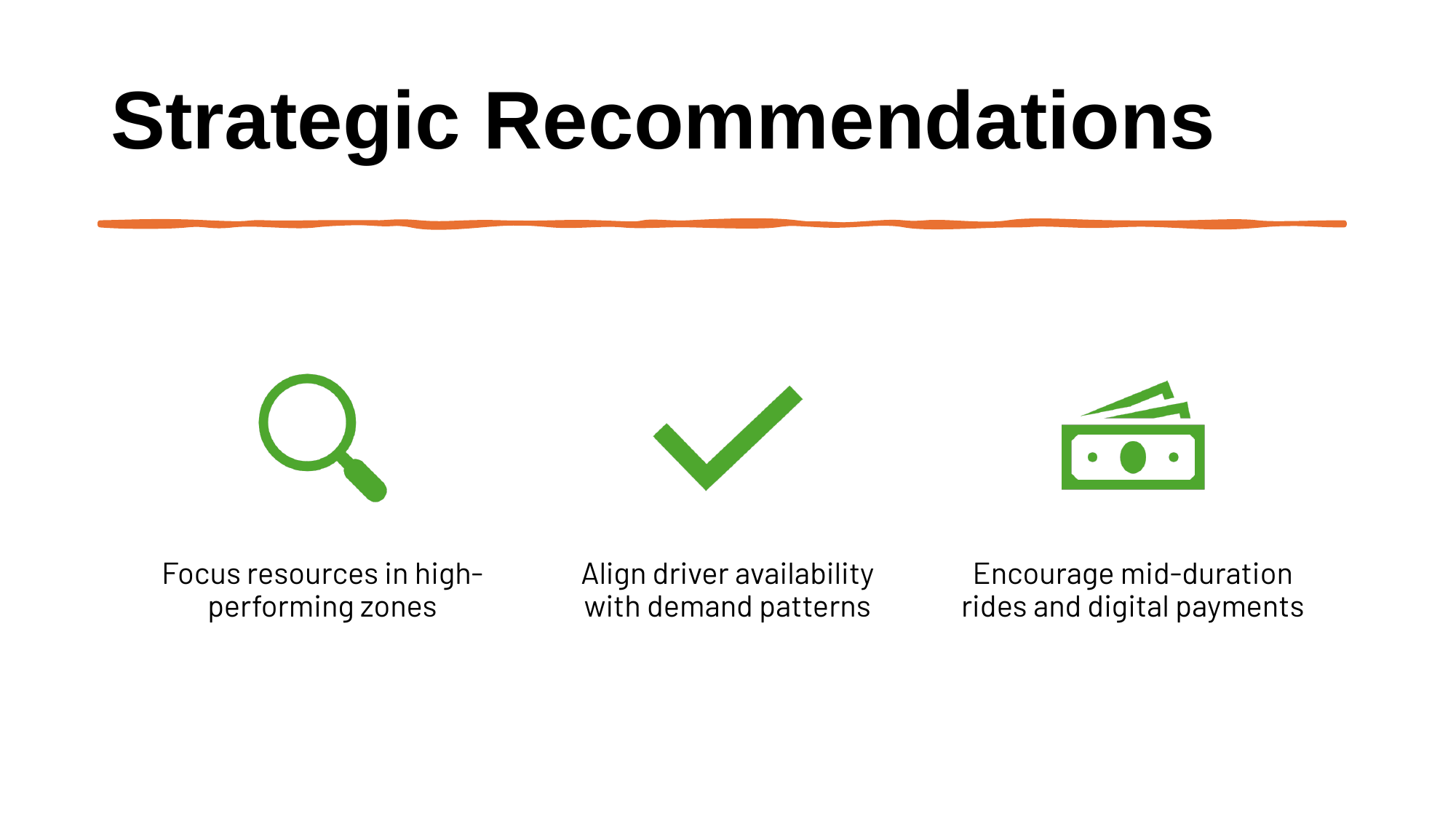

# Strategic Recommendations

Focus resources in high-performing zones
Align driver availability with demand patterns
Encourage mid-duration rides and digital payments